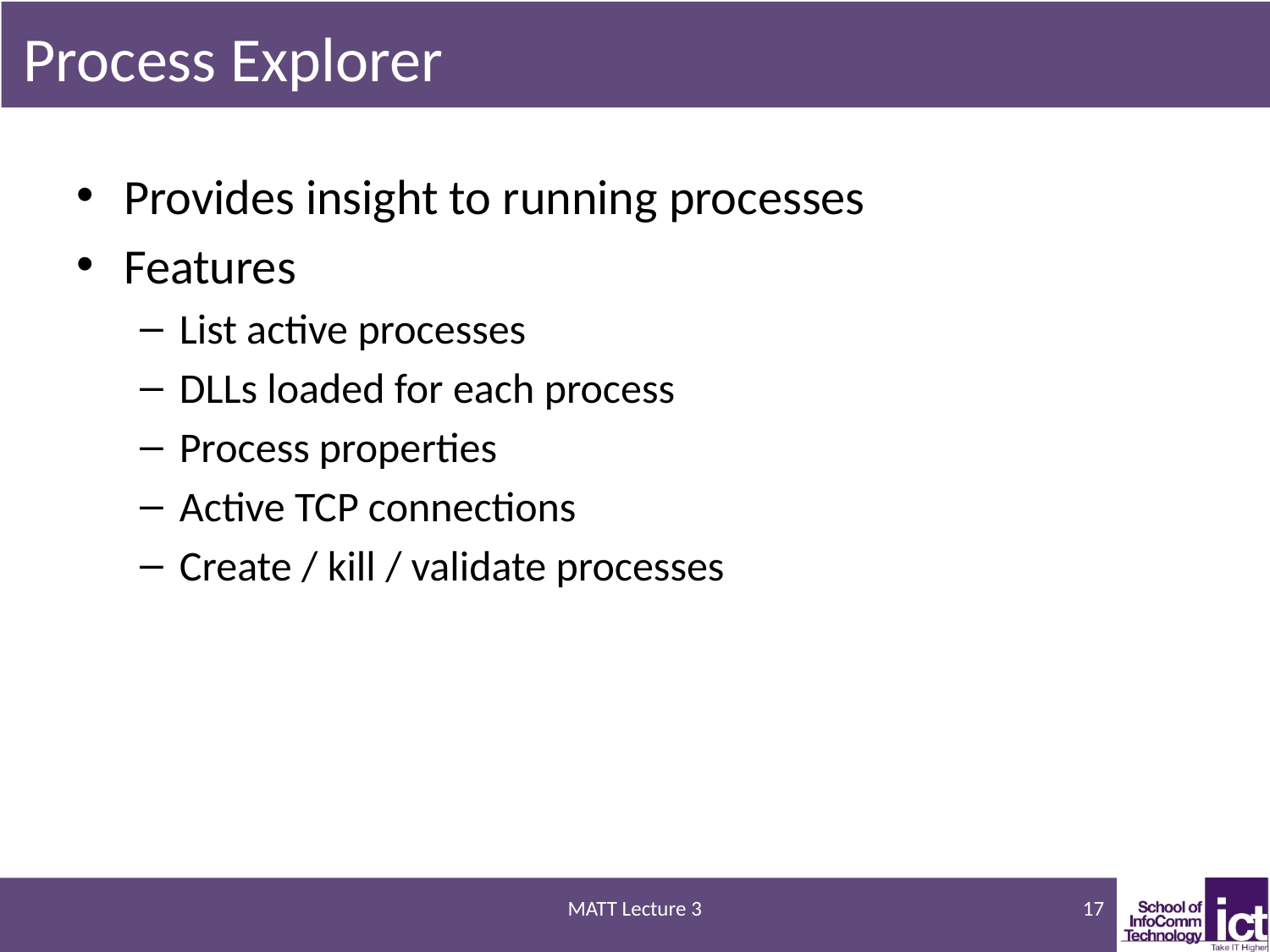

# Process Explorer
Provides insight to running processes
Features
List active processes
DLLs loaded for each process
Process properties
Active TCP connections
Create / kill / validate processes
MATT Lecture 3
17